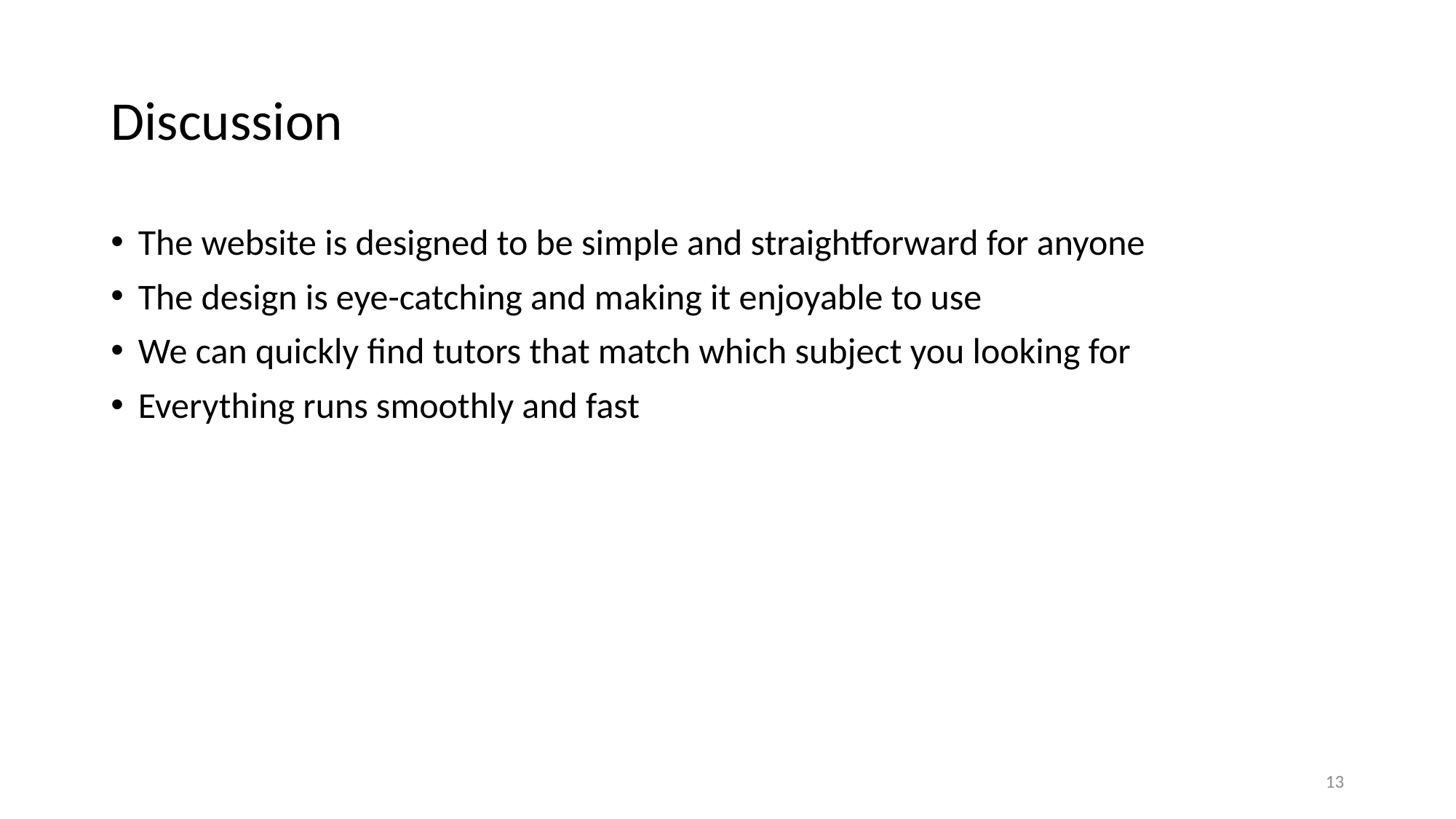

# Discussion
The website is designed to be simple and straightforward for anyone
The design is eye-catching and making it enjoyable to use
We can quickly find tutors that match which subject you looking for
Everything runs smoothly and fast
13